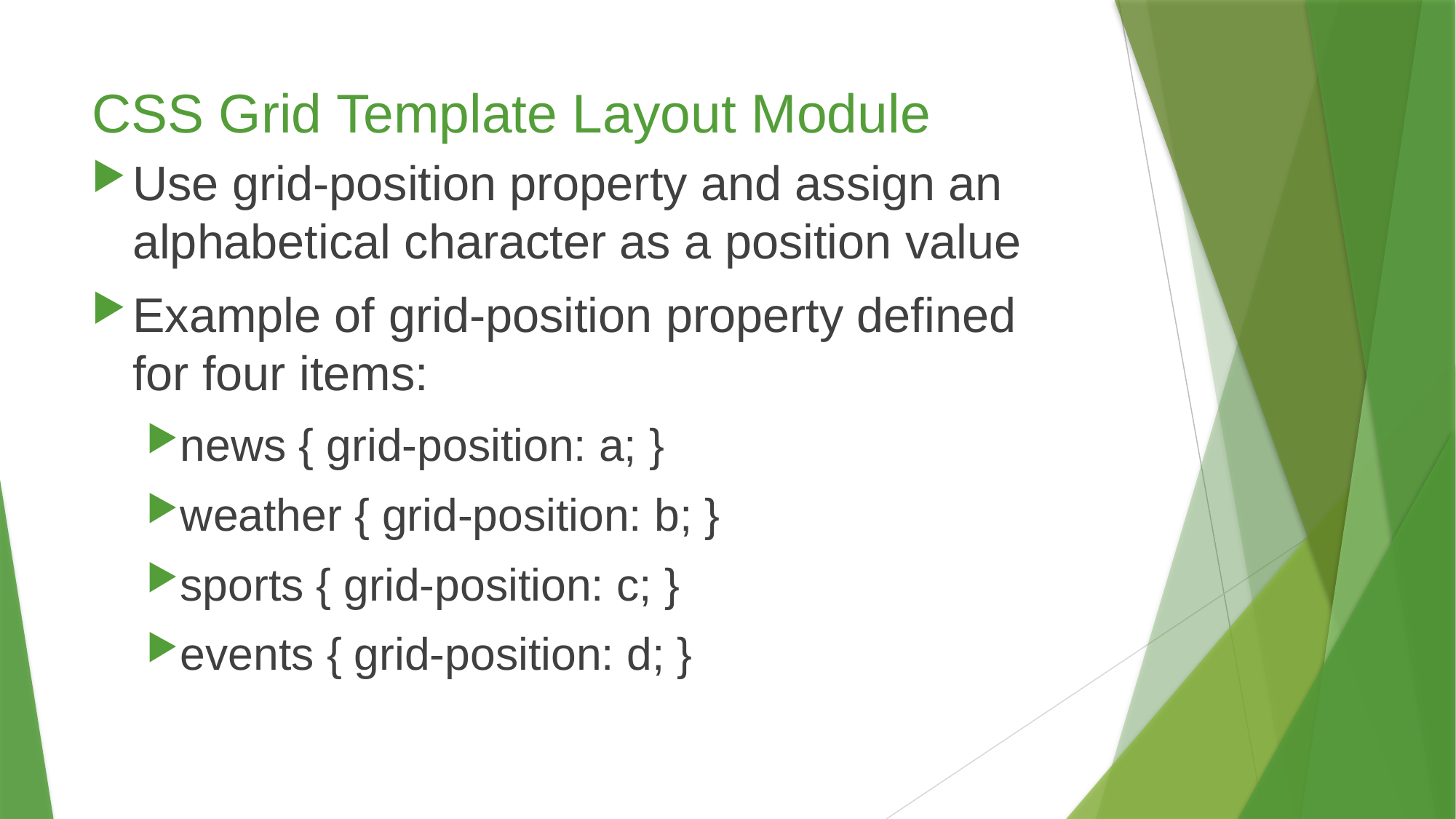

# CSS Grid Template Layout Module
Use grid-position property and assign an alphabetical character as a position value
Example of grid-position property defined for four items:
news { grid-position: a; }
weather { grid-position: b; }
sports { grid-position: c; }
events { grid-position: d; }